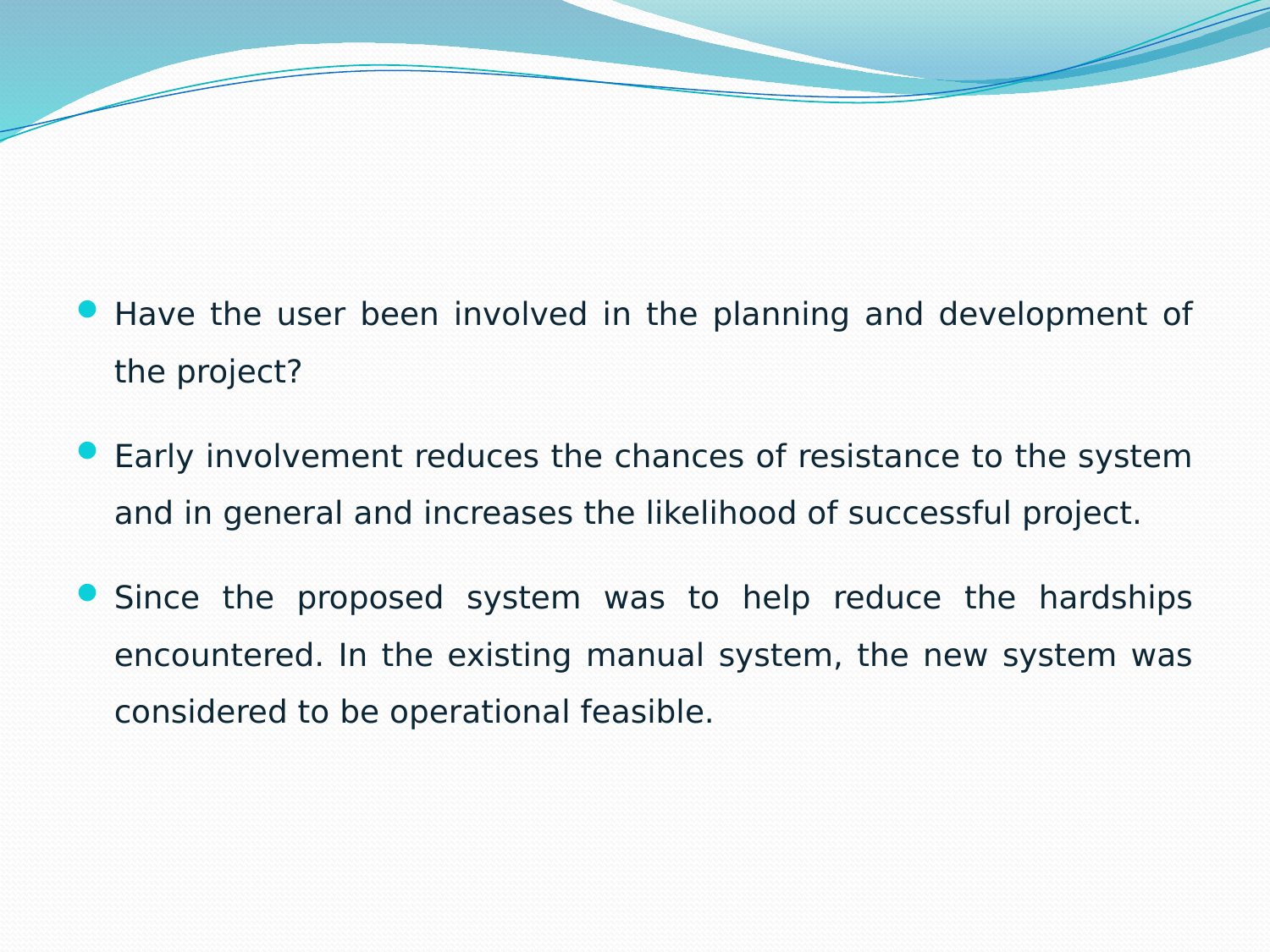

#
Have the user been involved in the planning and development of the project?
Early involvement reduces the chances of resistance to the system and in general and increases the likelihood of successful project.
Since the proposed system was to help reduce the hardships encountered. In the existing manual system, the new system was considered to be operational feasible.